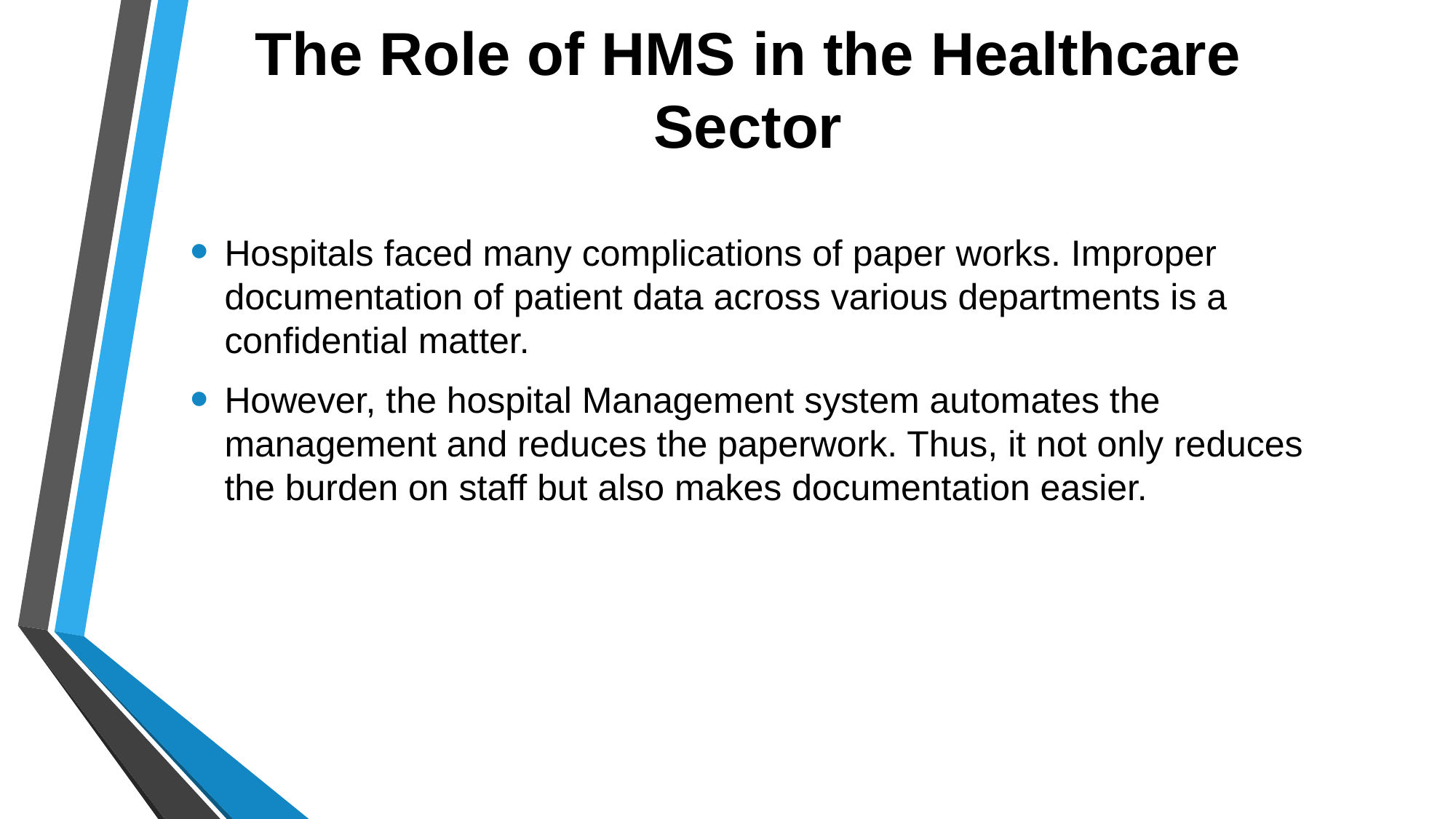

# The Role of HMS in the Healthcare Sector
Hospitals faced many complications of paper works. Improper documentation of patient data across various departments is a confidential matter.
However, the hospital Management system automates the management and reduces the paperwork. Thus, it not only reduces the burden on staff but also makes documentation easier.